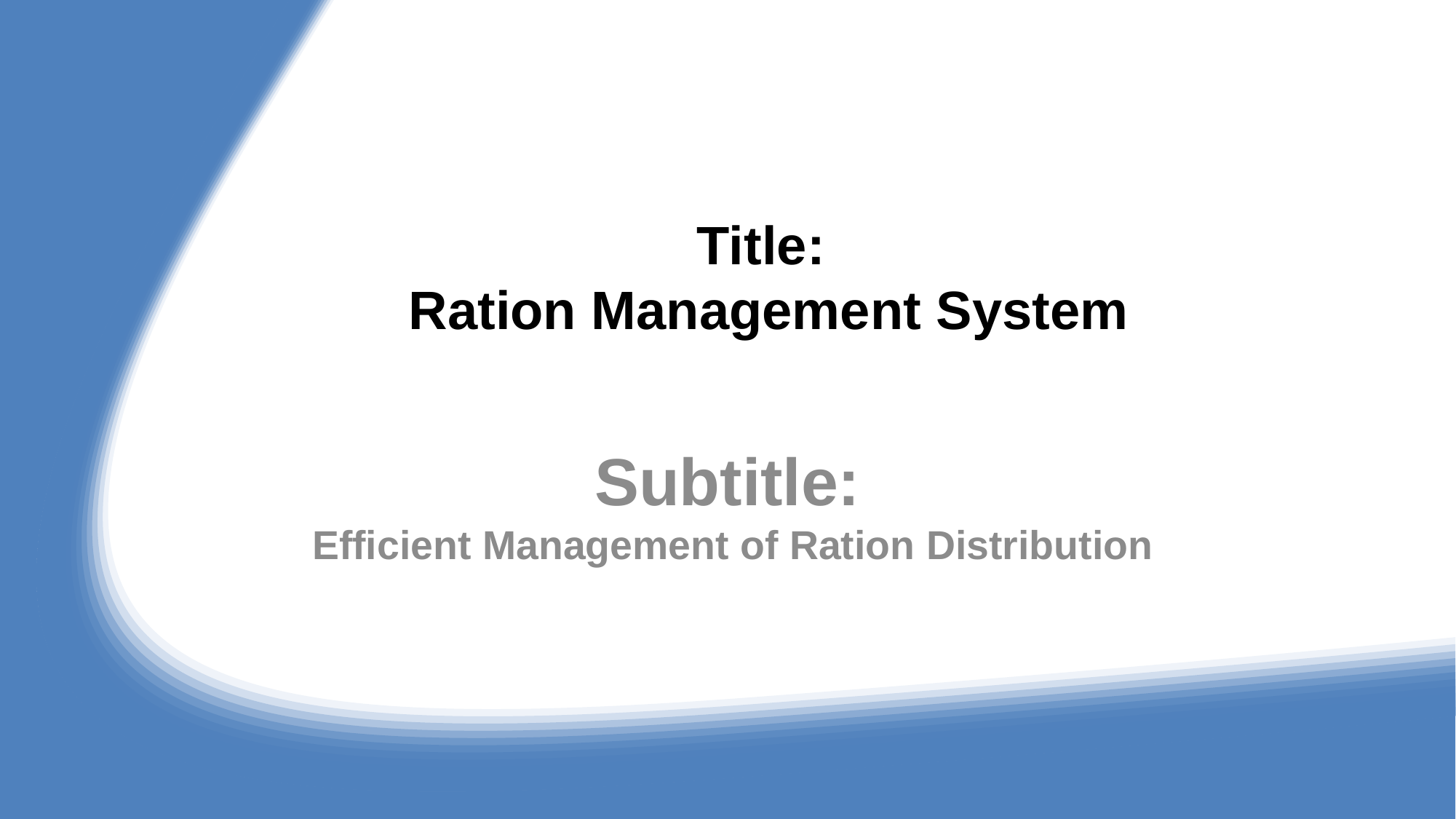

# Title: Ration Management System
Subtitle:
 Efficient Management of Ration Distribution